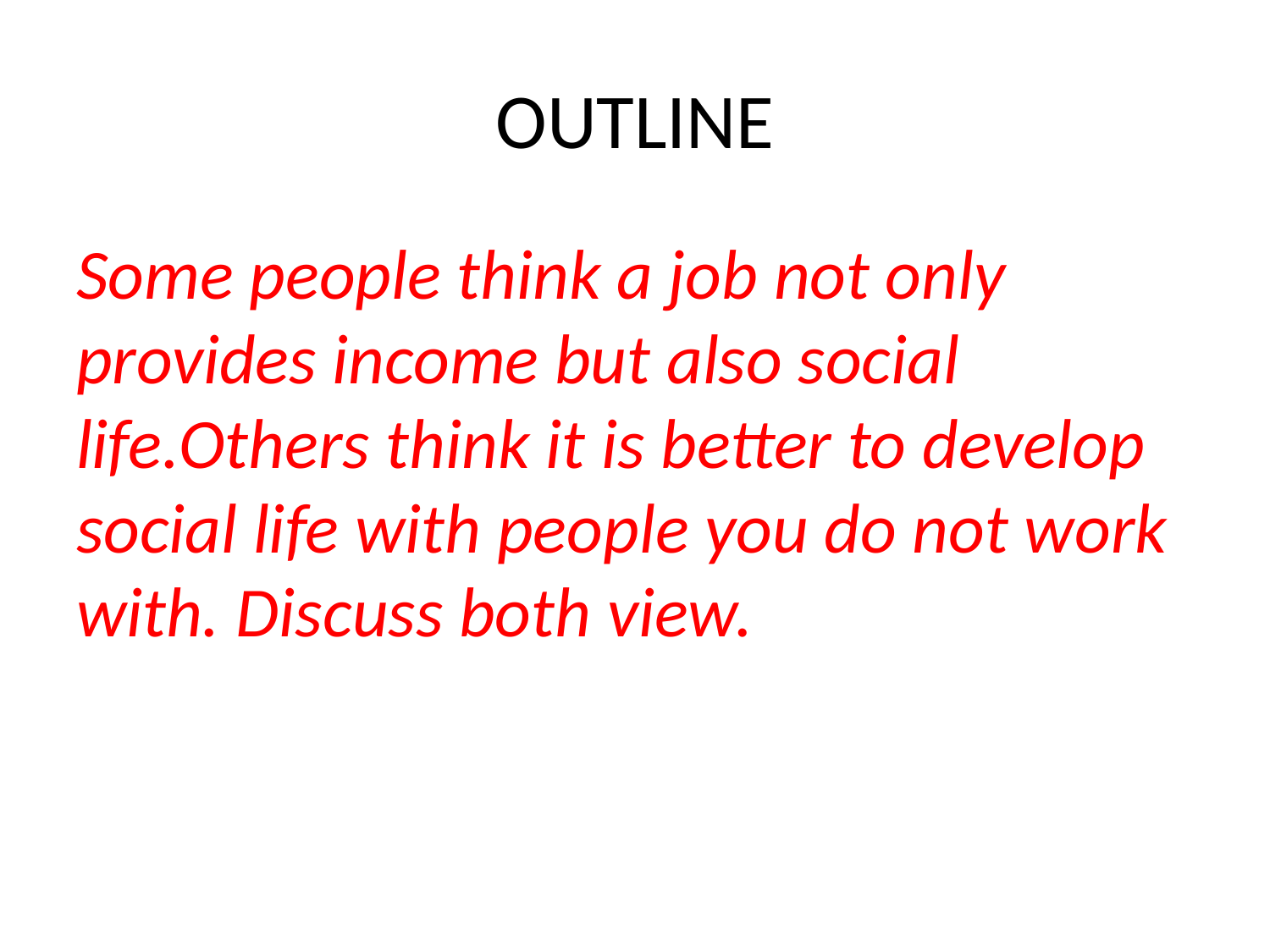

# OUTLINE
Some people think a job not only provides income but also social life.Others think it is better to develop social life with people you do not work with. Discuss both view.